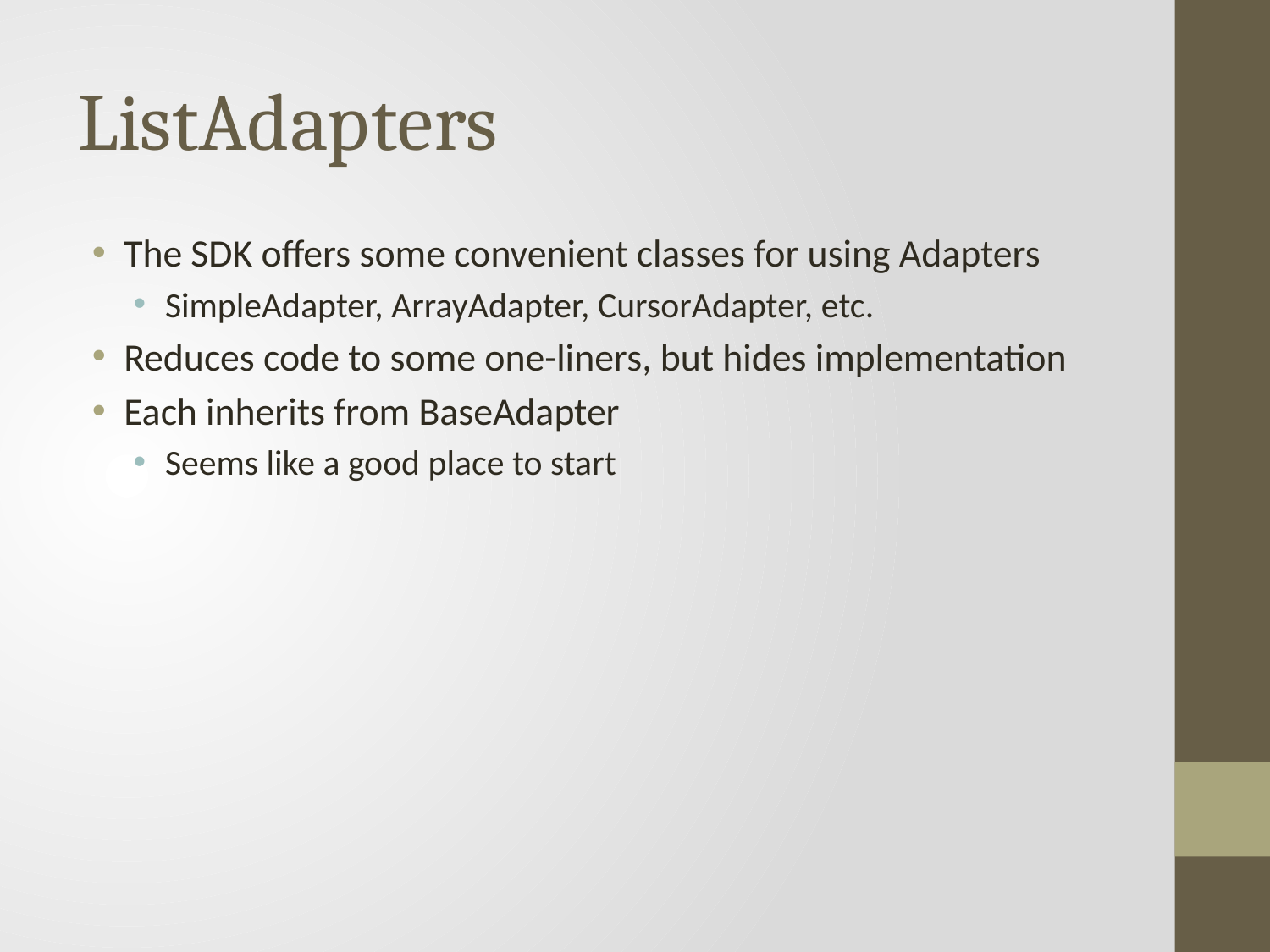

# ListAdapters
The SDK offers some convenient classes for using Adapters
SimpleAdapter, ArrayAdapter, CursorAdapter, etc.
Reduces code to some one-liners, but hides implementation
Each inherits from BaseAdapter
Seems like a good place to start